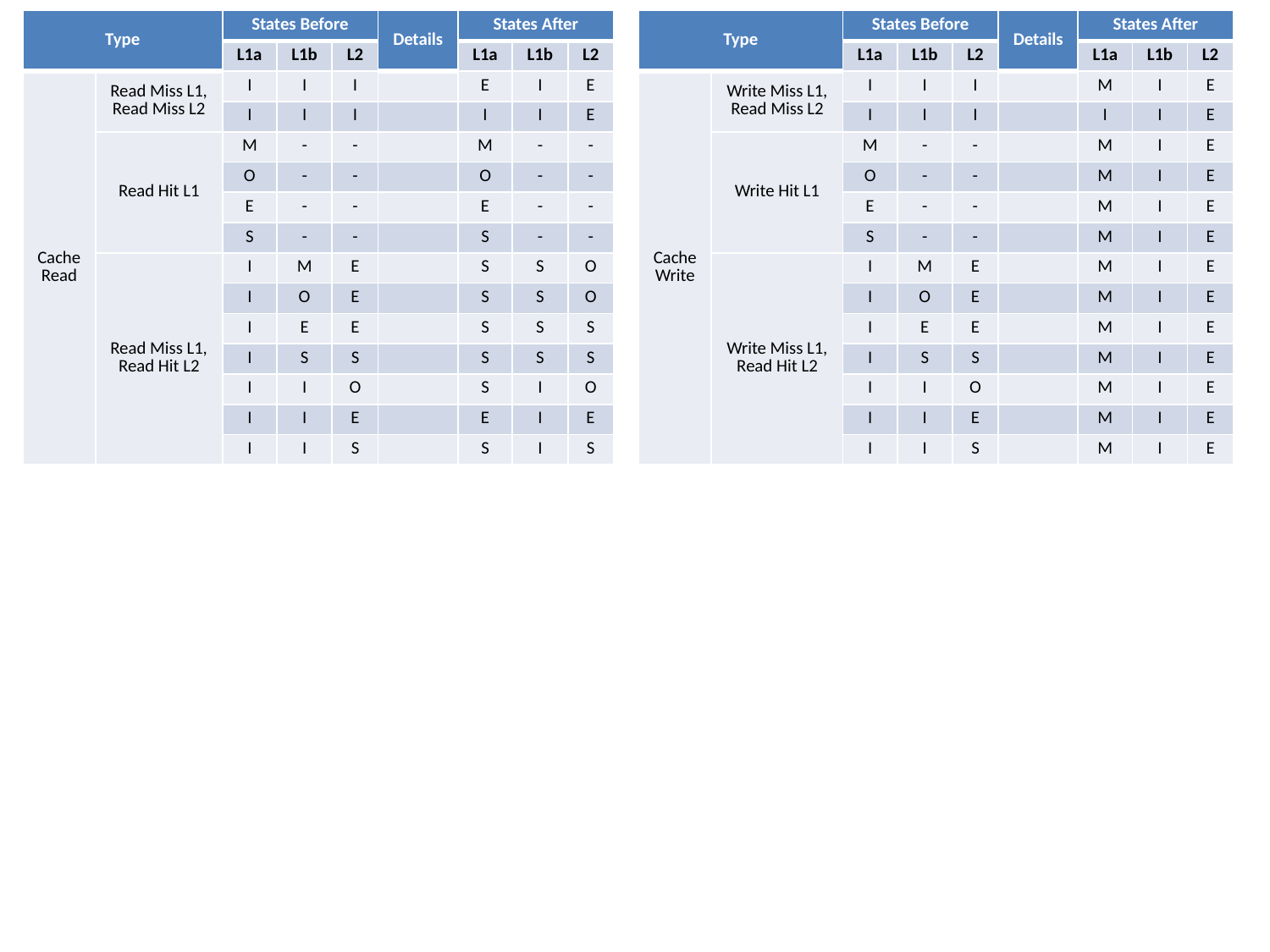

| Type |  | States Before |  |  | Details | States After |  |  |
| --- | --- | --- | --- | --- | --- | --- | --- | --- |
|  |  | L1a | L1b | L2 |  | L1a | L1b | L2 |
| Cache Read | Read Miss L1, Read Miss L2 | I | I | I |  | E | I | E |
|  |  | I | I | I |  | I | I | E |
|  | Read Hit L1 | M | - | - |  | M | - | - |
|  |  | O | - | - |  | O | - | - |
|  |  | E | - | - |  | E | - | - |
|  |  | S | - | - |  | S | - | - |
|  | Read Miss L1, Read Hit L2 | I | M | E |  | S | S | O |
|  |  | I | O | E |  | S | S | O |
|  |  | I | E | E |  | S | S | S |
|  |  | I | S | S |  | S | S | S |
|  |  | I | I | O |  | S | I | O |
|  |  | I | I | E |  | E | I | E |
|  |  | I | I | S |  | S | I | S |
| Type |  | States Before |  |  | Details | States After |  |  |
| --- | --- | --- | --- | --- | --- | --- | --- | --- |
|  |  | L1a | L1b | L2 |  | L1a | L1b | L2 |
| Cache Write | Write Miss L1, Read Miss L2 | I | I | I |  | M | I | E |
|  |  | I | I | I |  | I | I | E |
|  | Write Hit L1 | M | - | - |  | M | I | E |
|  |  | O | - | - |  | M | I | E |
|  |  | E | - | - |  | M | I | E |
|  |  | S | - | - |  | M | I | E |
|  | Write Miss L1, Read Hit L2 | I | M | E |  | M | I | E |
|  |  | I | O | E |  | M | I | E |
|  |  | I | E | E |  | M | I | E |
|  |  | I | S | S |  | M | I | E |
|  |  | I | I | O |  | M | I | E |
|  |  | I | I | E |  | M | I | E |
|  |  | I | I | S |  | M | I | E |